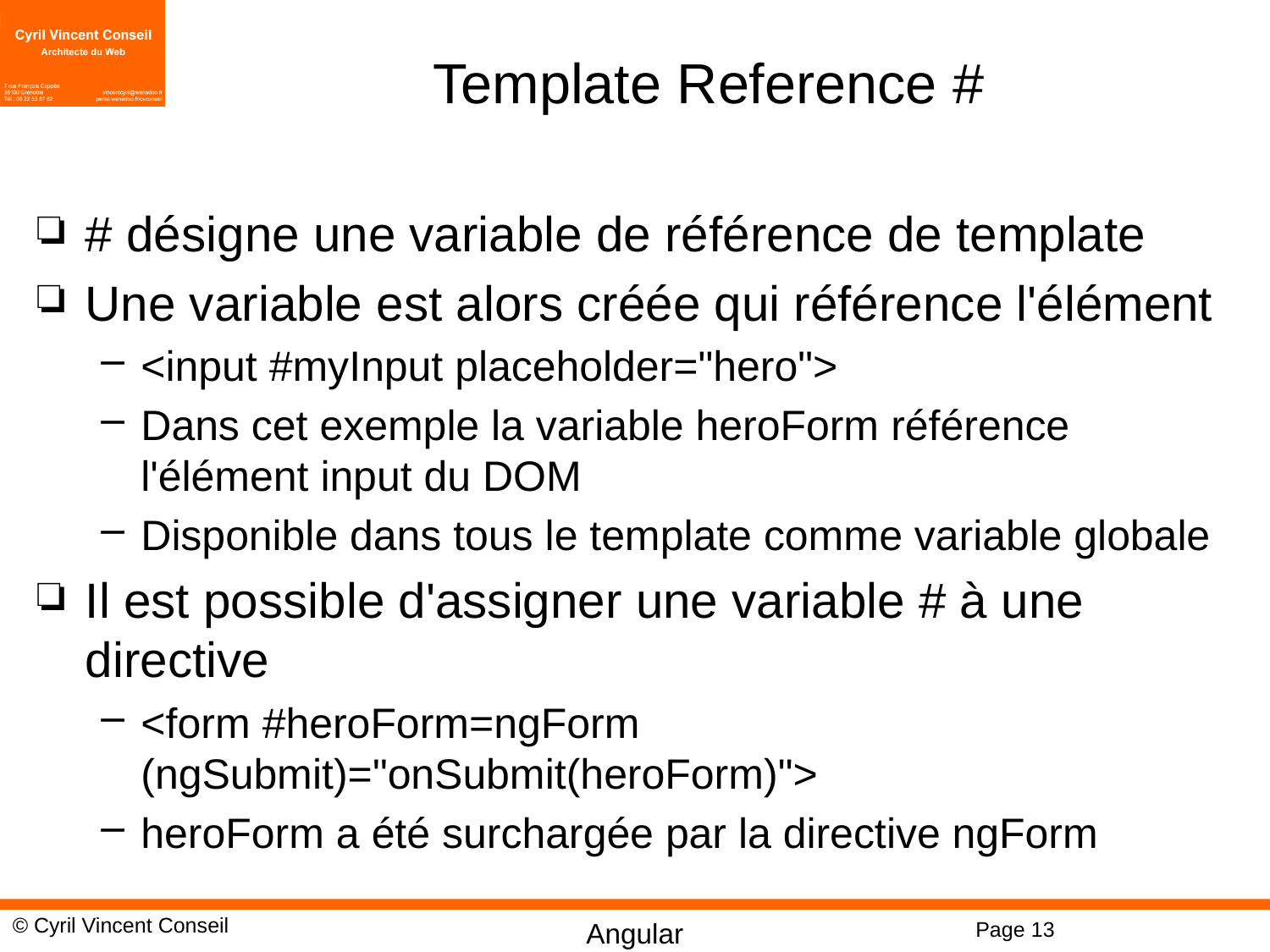

# Template Reference #
# désigne une variable de référence de template
Une variable est alors créée qui référence l'élément
<input #myInput placeholder="hero">
Dans cet exemple la variable heroForm référence l'élément input du DOM
Disponible dans tous le template comme variable globale
Il est possible d'assigner une variable # à une directive
<form #heroForm=ngForm (ngSubmit)="onSubmit(heroForm)">
heroForm a été surchargée par la directive ngForm